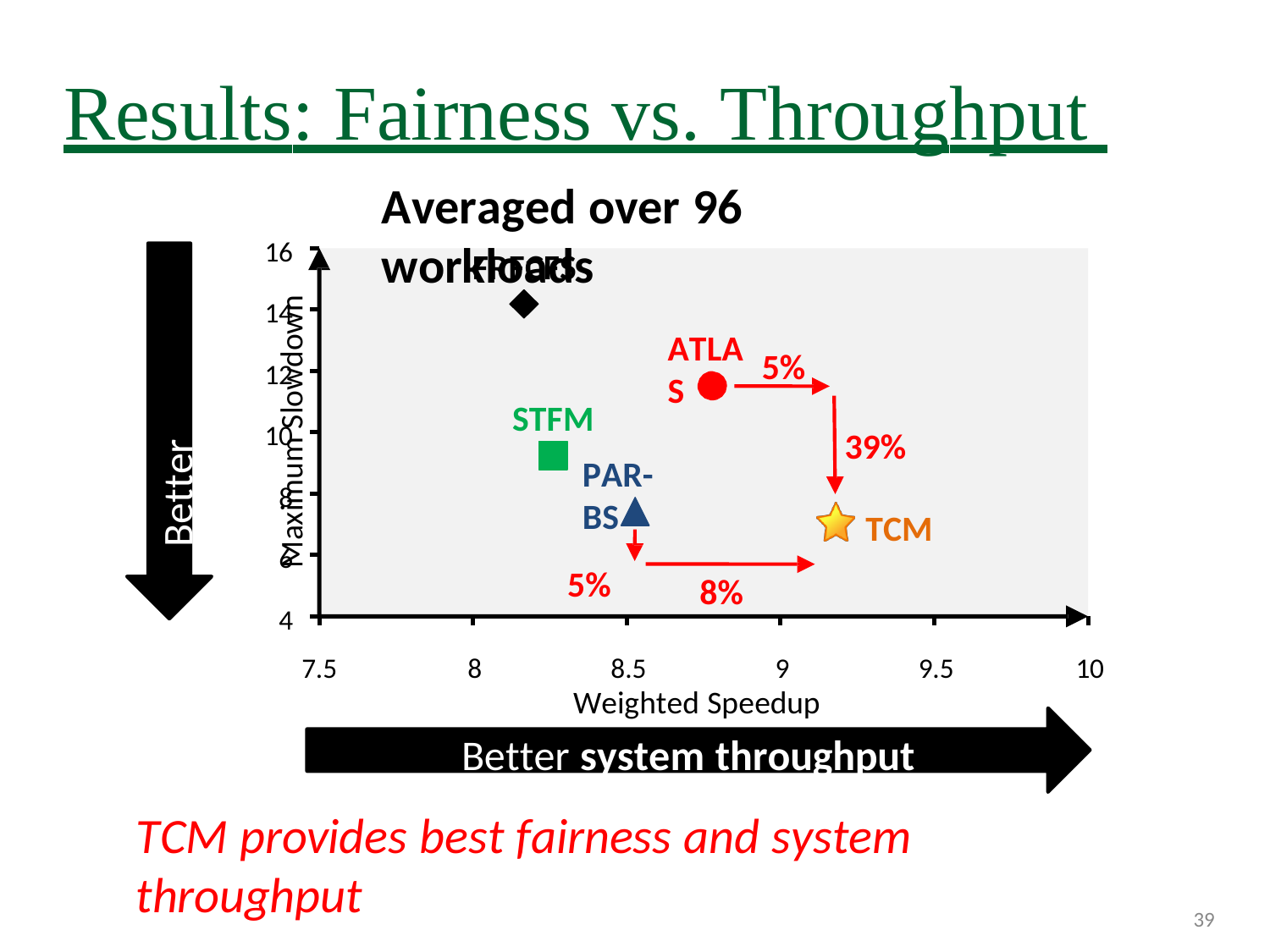

# Results: Fairness vs. Throughput
Averaged over 96 workloads
16

FRFCFS

Better fairness
Maximum Slowdown
14

ATLAS
5%
12

STFM
10
39%

PAR-BS
5%
8

TCM

6

8%

7.5	8	8.5	9	9.5	10
4

Weighted Speedup
Better system throughput
TCM provides best fairness and system throughput

39